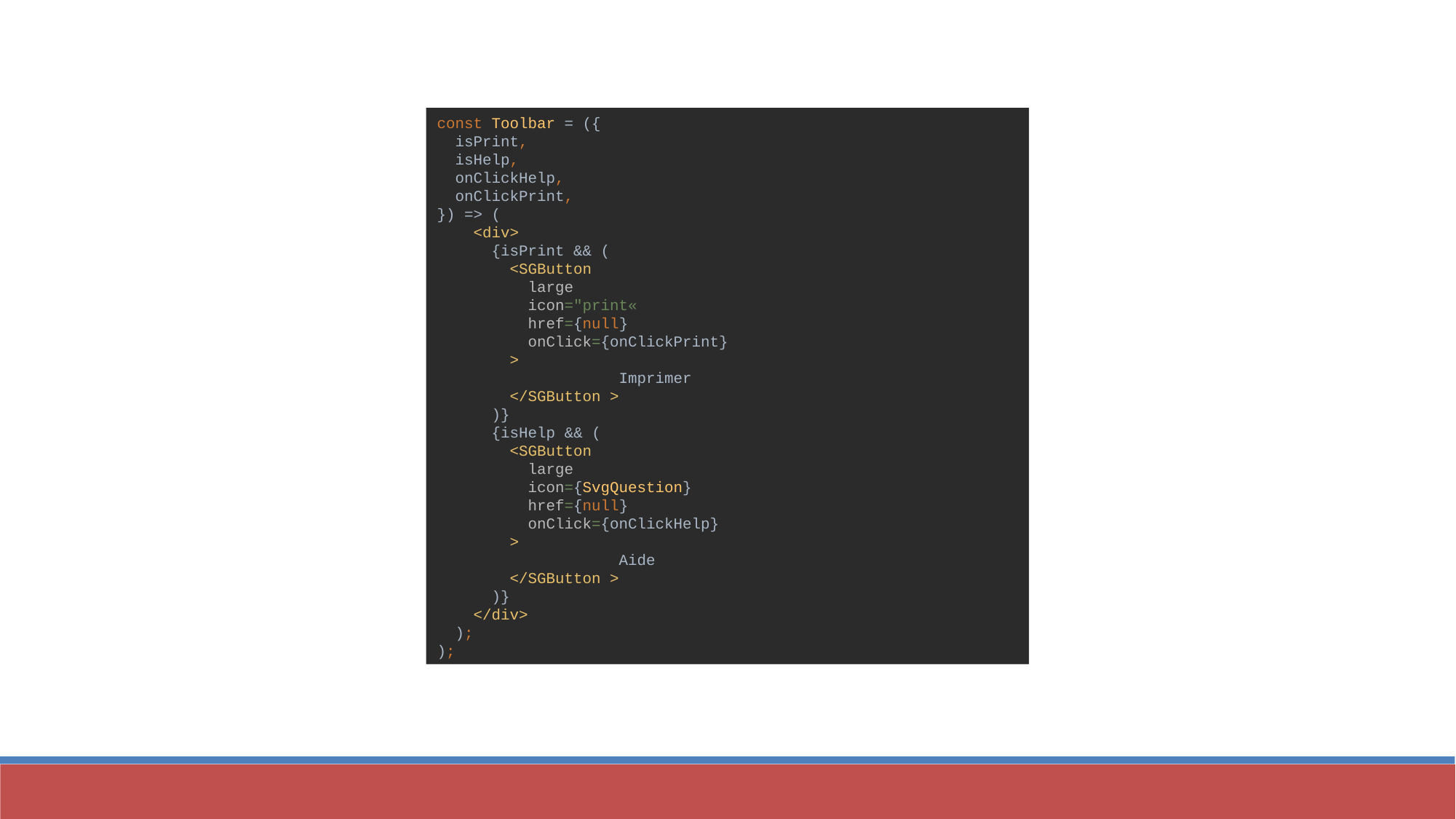

const Toolbar = ({
  isPrint,
  isHelp,
  onClickHelp,
  onClickPrint,
}) => (
    <div>
      {isPrint && (
        <SGButton
          large
          icon="print«
          href={null}
          onClick={onClickPrint}
        >
                    Imprimer
        </SGButton >
      )}
      {isHelp && (
        <SGButton
          large
          icon={SvgQuestion}
          href={null}
          onClick={onClickHelp}
        >
                    Aide
        </SGButton >
      )}
    </div>
  );
);